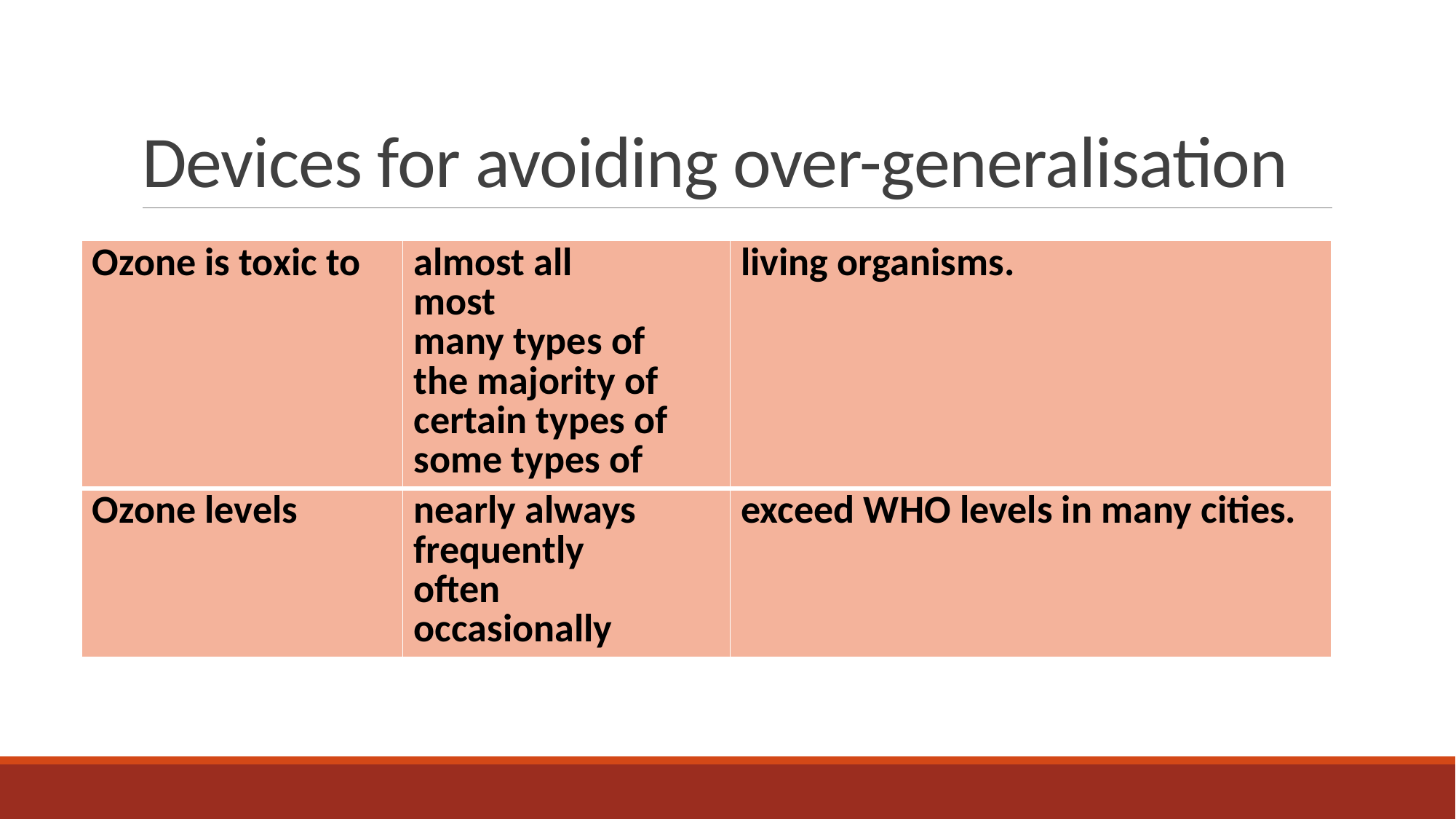

# Devices for avoiding over-generalisation
| Ozone is toxic to | almost all most many types of the majority of certain types of some types of | living organisms. |
| --- | --- | --- |
| Ozone levels | nearly always frequently often occasionally | exceed WHO levels in many cities. |